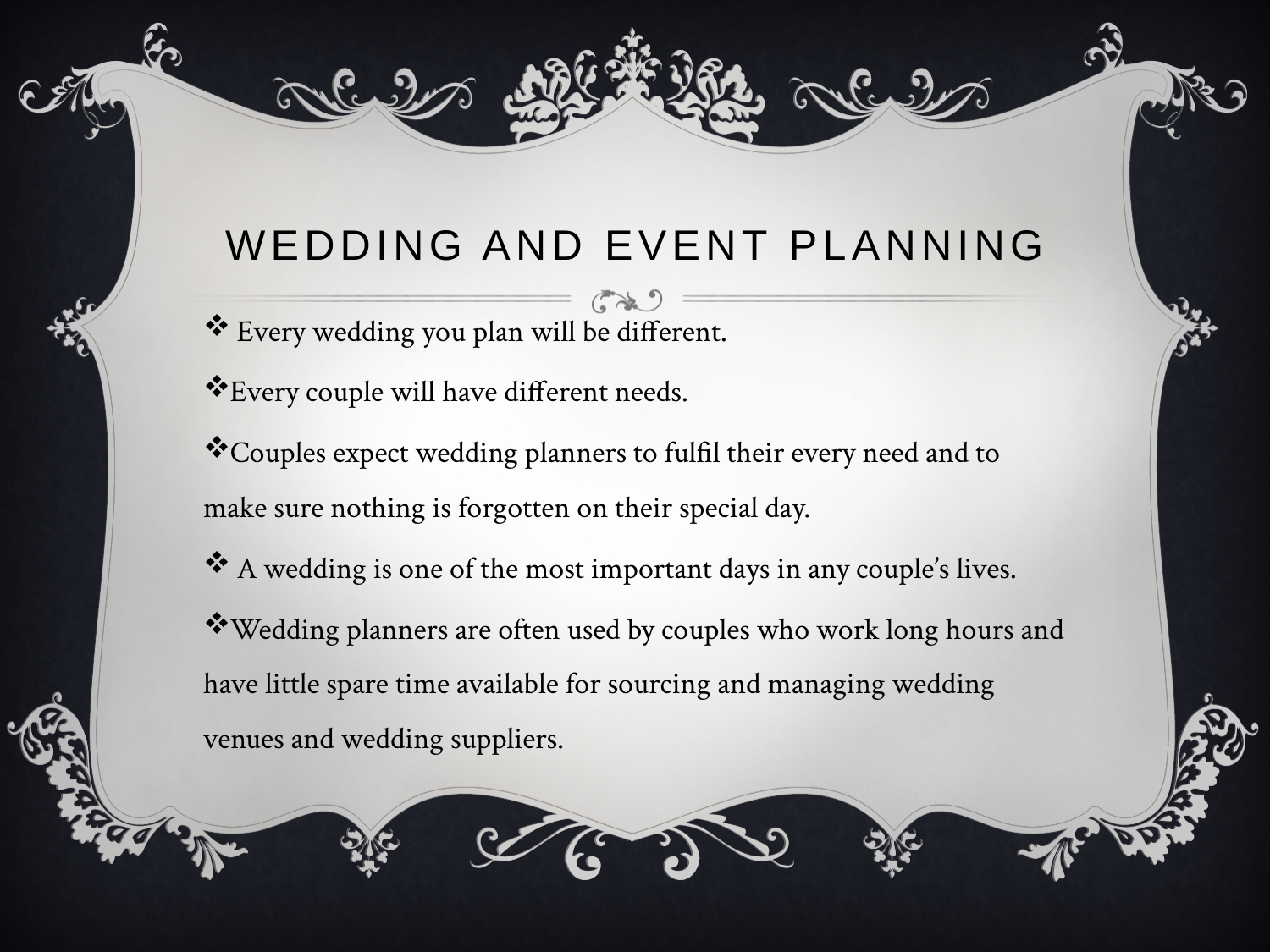

# Wedding and event Planning
 Every wedding you plan will be different.
Every couple will have different needs.
Couples expect wedding planners to fulfil their every need and to make sure nothing is forgotten on their special day.
 A wedding is one of the most important days in any couple’s lives.
Wedding planners are often used by couples who work long hours and have little spare time available for sourcing and managing wedding venues and wedding suppliers.